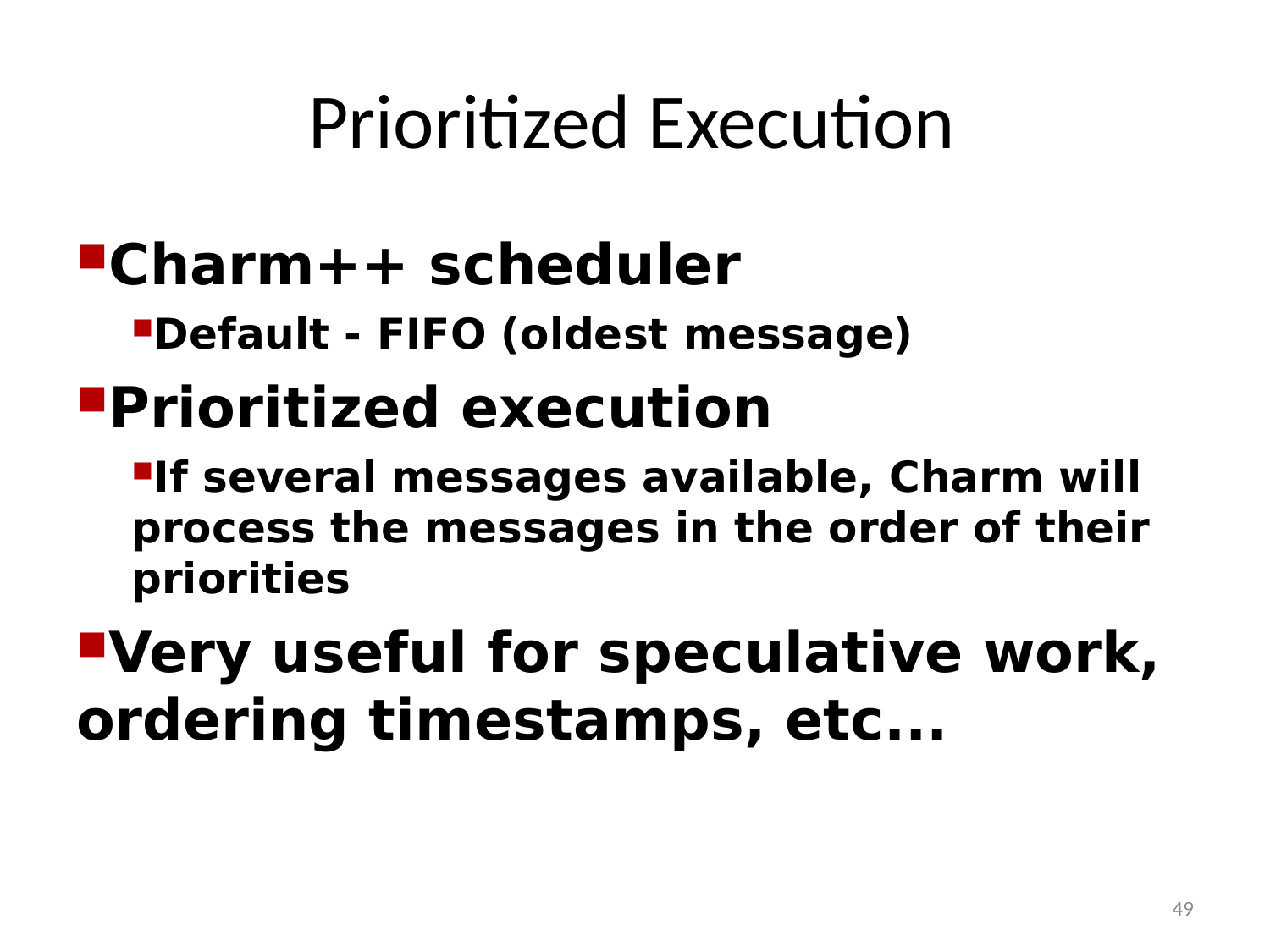

# Prioritized Execution
Charm++ scheduler
Default - FIFO (oldest message)‏
Prioritized execution
If several messages available, Charm will process the messages in the order of their priorities
Very useful for speculative work, ordering timestamps, etc...
49